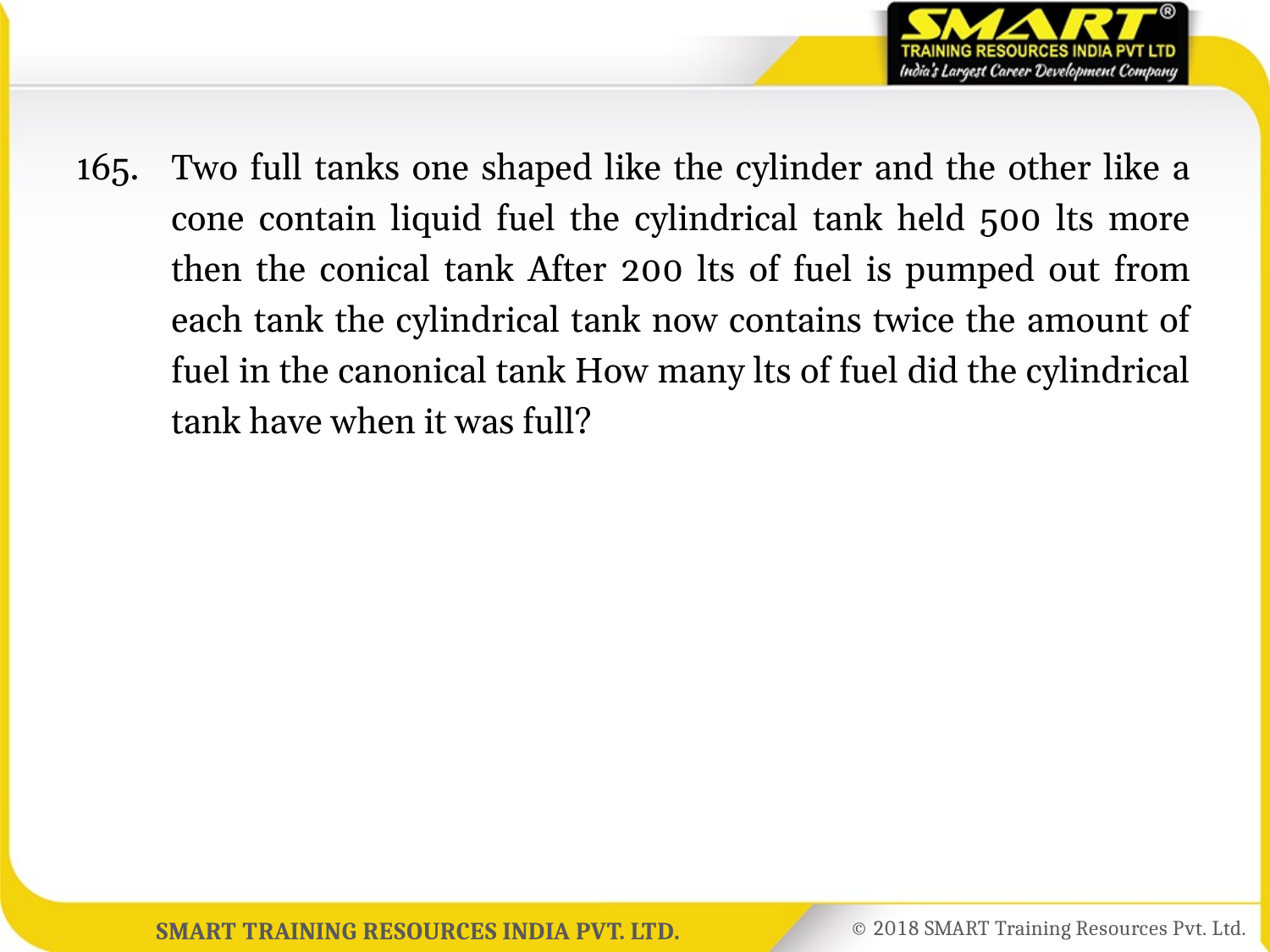

165.	Two full tanks one shaped like the cylinder and the other like a cone contain liquid fuel the cylindrical tank held 500 lts more then the conical tank After 200 lts of fuel is pumped out from each tank the cylindrical tank now contains twice the amount of fuel in the canonical tank How many lts of fuel did the cylindrical tank have when it was full?